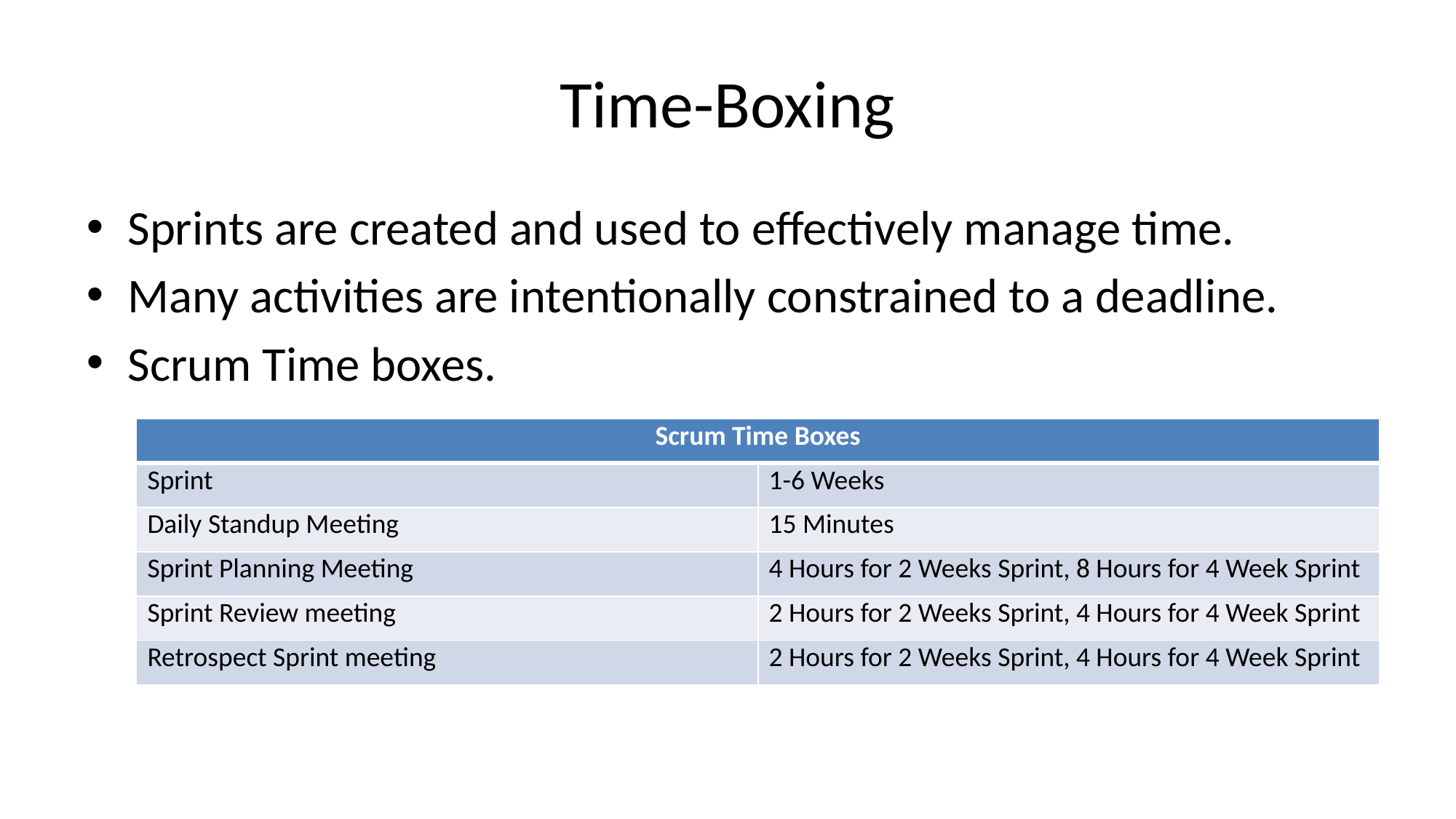

# Time-Boxing
Sprints are created and used to effectively manage time.
Many activities are intentionally constrained to a deadline.
Scrum Time boxes.

| Scrum Time Boxes |  |
| --- | --- |
| Sprint | 1-6 Weeks |
| Daily Standup Meeting | 15 Minutes |
| Sprint Planning Meeting | 4 Hours for 2 Weeks Sprint, 8 Hours for 4 Week Sprint |
| Sprint Review meeting | 2 Hours for 2 Weeks Sprint, 4 Hours for 4 Week Sprint |
| Retrospect Sprint meeting | 2 Hours for 2 Weeks Sprint, 4 Hours for 4 Week Sprint |